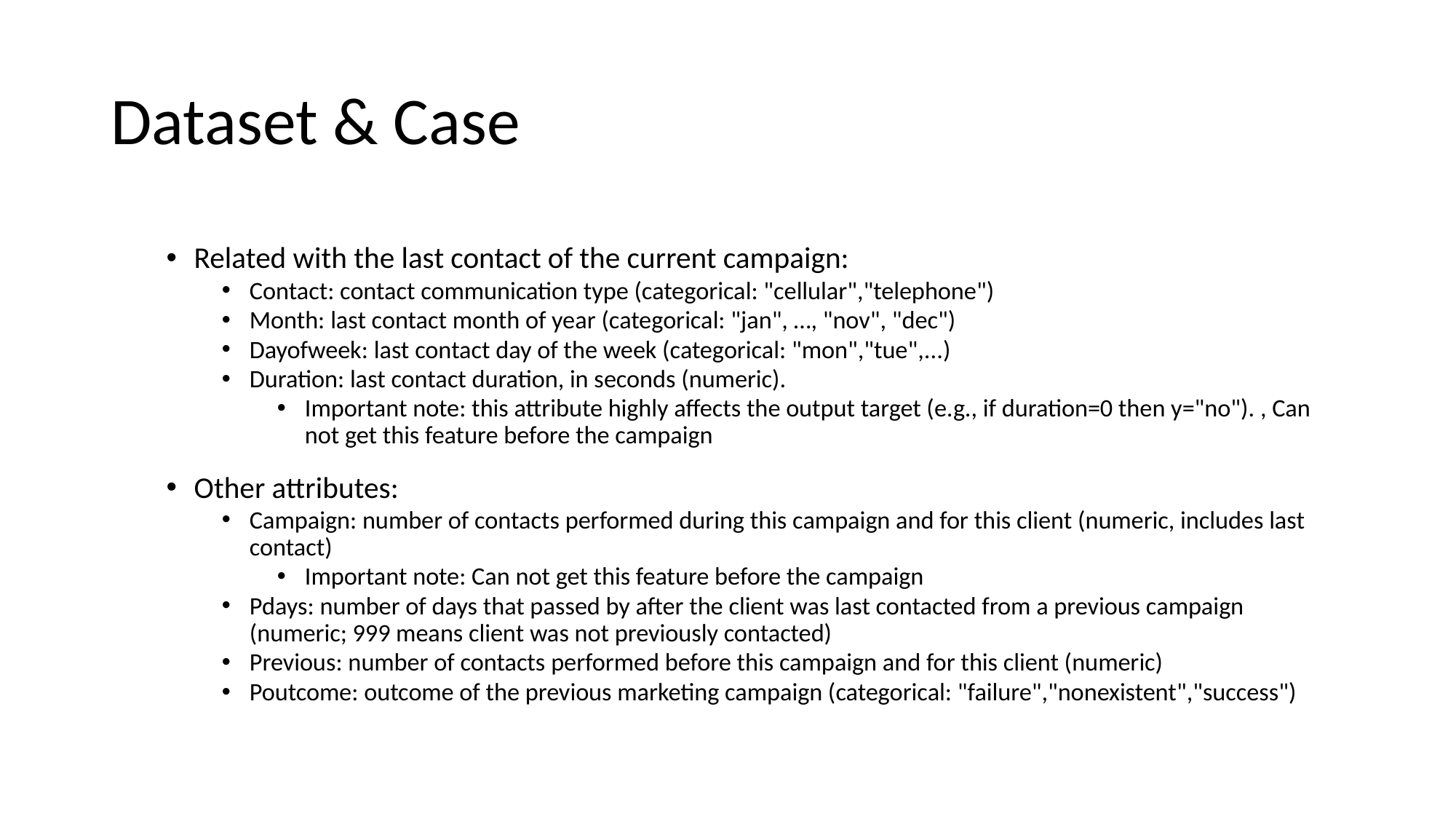

# Dataset & Case

Related with the last contact of the current campaign:
Contact: contact communication type (categorical: "cellular","telephone")
Month: last contact month of year (categorical: "jan", …, "nov", "dec")
Dayofweek: last contact day of the week (categorical: "mon","tue",...)
Duration: last contact duration, in seconds (numeric).
Important note: this attribute highly affects the output target (e.g., if duration=0 then y="no"). , Can not get this feature before the campaign

Other attributes:
Campaign: number of contacts performed during this campaign and for this client (numeric, includes last contact)
Important note: Can not get this feature before the campaign
Pdays: number of days that passed by after the client was last contacted from a previous campaign (numeric; 999 means client was not previously contacted)
Previous: number of contacts performed before this campaign and for this client (numeric)
Poutcome: outcome of the previous marketing campaign (categorical: "failure","nonexistent","success")